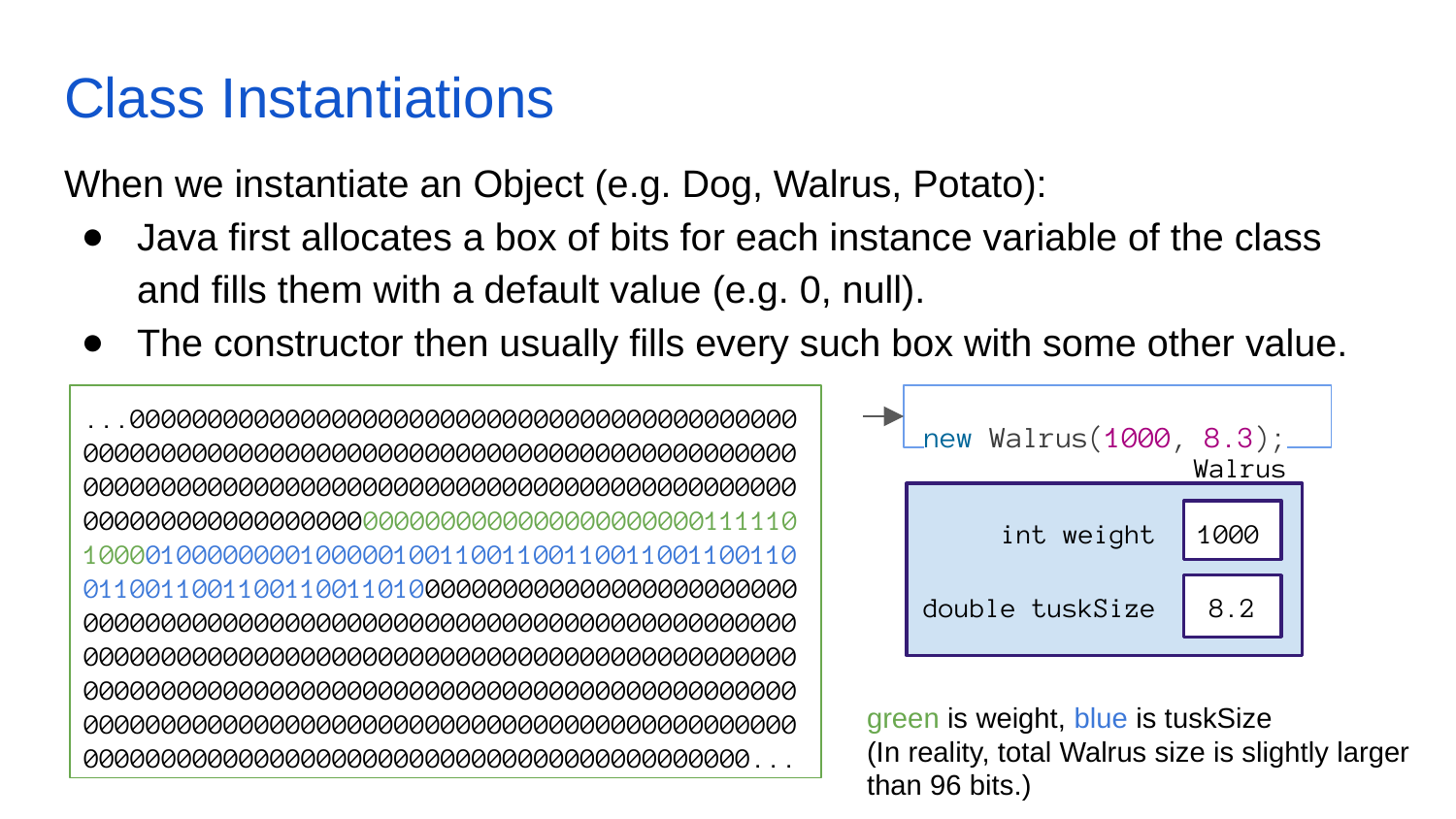

# Class Instantiations
When we instantiate an Object (e.g. Dog, Walrus, Potato):
Java first allocates a box of bits for each instance variable of the class and fills them with a default value (e.g. 0, null).
The constructor then usually fills every such box with some other value.
new Walrus(1000, 8.3);

Walrus

int weight
1000
double tuskSize
8.2
...00000000000000000000000000000000000000000000000000000000000000000000000000000000000000000000000000000000000000000000000000000000000000000000000000000000000000000000000000000001111101000010000000010000010011001100110011001100110011001100110011001101000000000000000000000000000000000000000000000000000000000000000000000000000000000000000000000000000000000000000000000000000000000000000000000000000000000000000000000000000000000000000000000000000000000000000000000000000000000000000000000000000000000000...
green is weight, blue is tuskSize
(In reality, total Walrus size is slightly larger than 96 bits.)